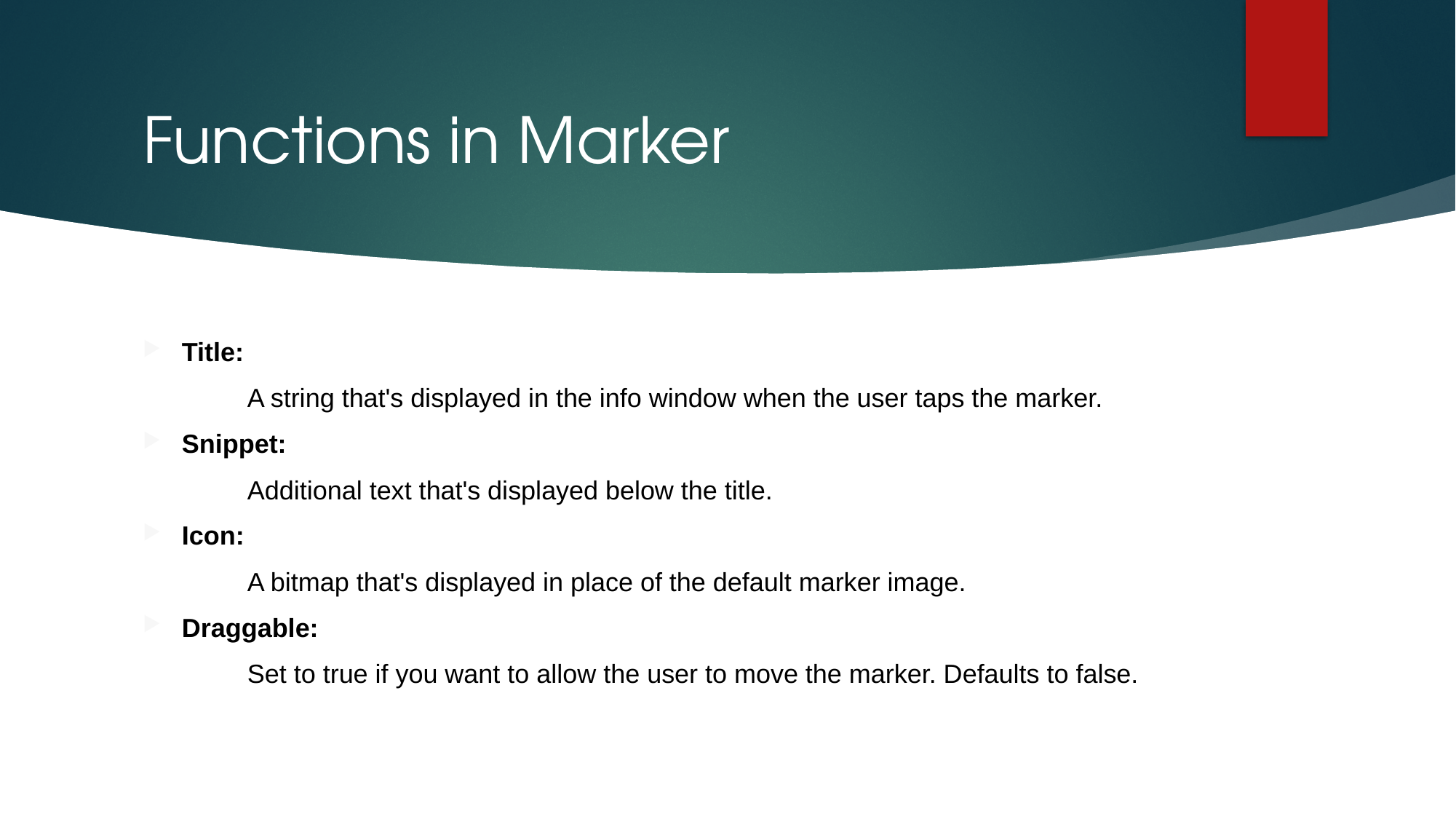

# Functions in Marker

Title:
		A string that's displayed in the info window when the user taps the marker.
Snippet:
Additional text that's displayed below the title.
Icon:
		A bitmap that's displayed in place of the default marker image.
Draggable:
		Set to true if you want to allow the user to move the marker. Defaults to false.